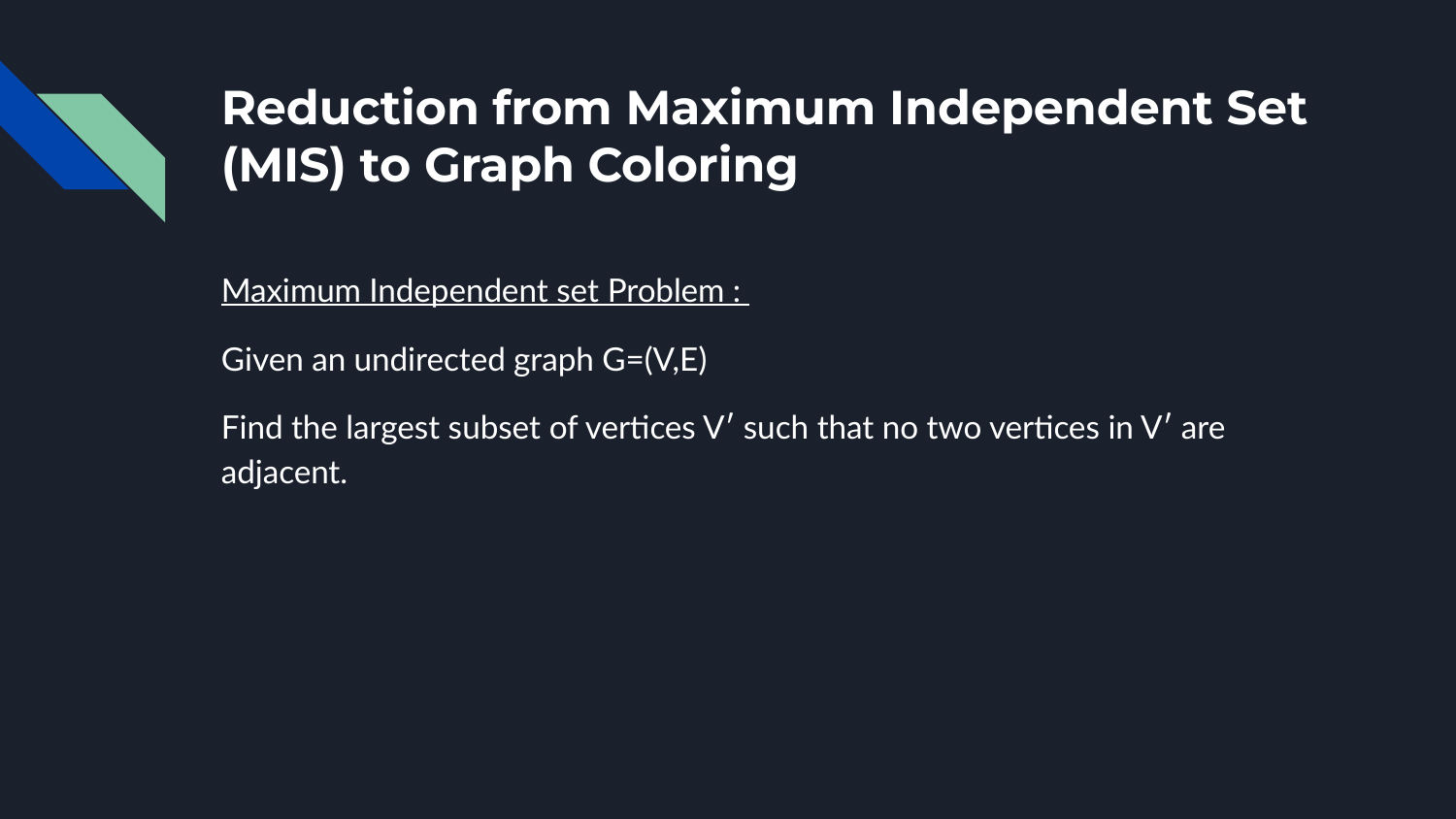

# Reduction from Maximum Independent Set (MIS) to Graph Coloring
Maximum Independent set Problem :
Given an undirected graph G=(V,E)
Find the largest subset of vertices V′ such that no two vertices in V′ are adjacent.